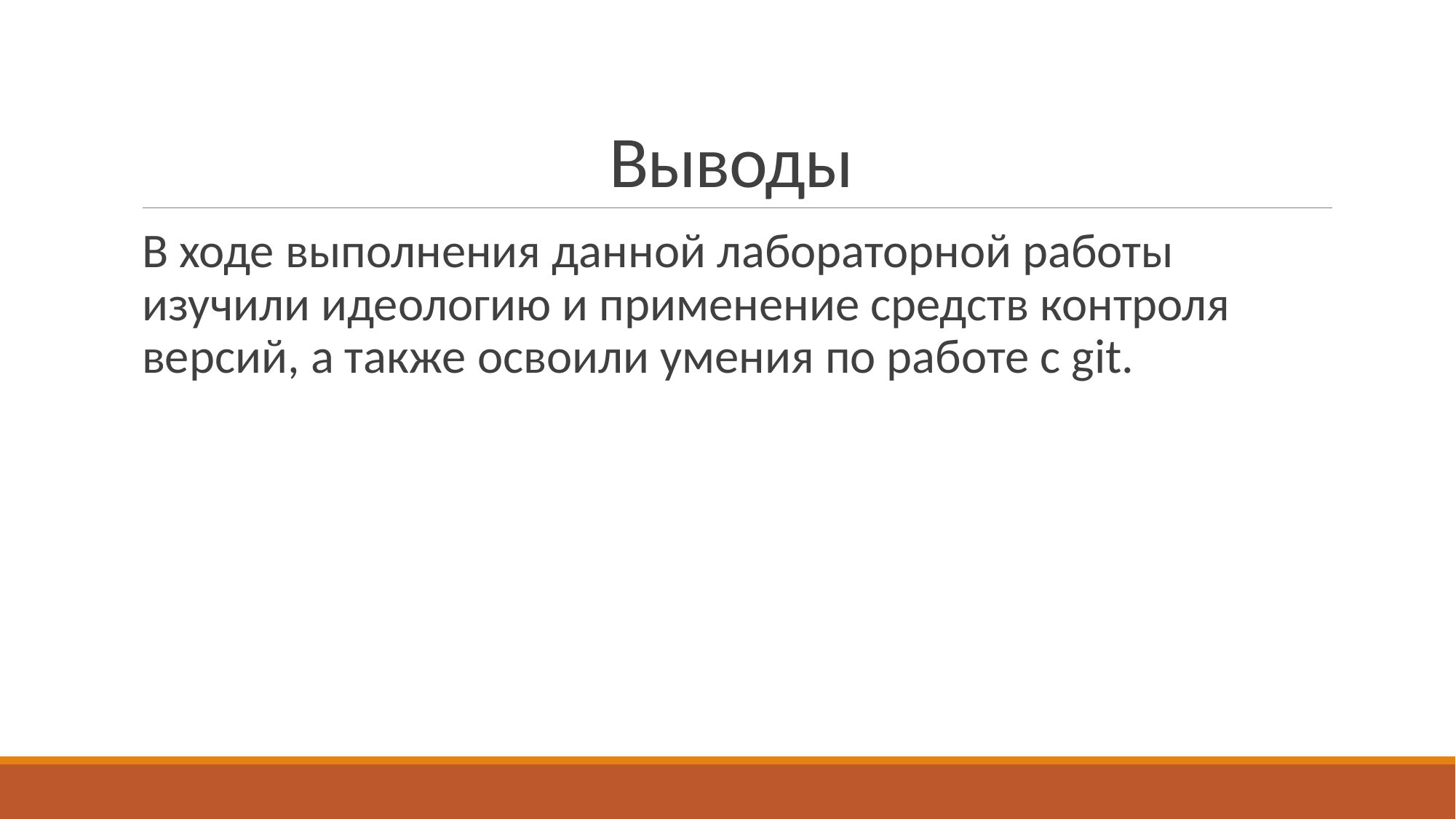

# Выводы
В ходе выполнения данной лабораторной работы изучили идеологию и применение средств контроля версий, а также освоили умения по работе с git.